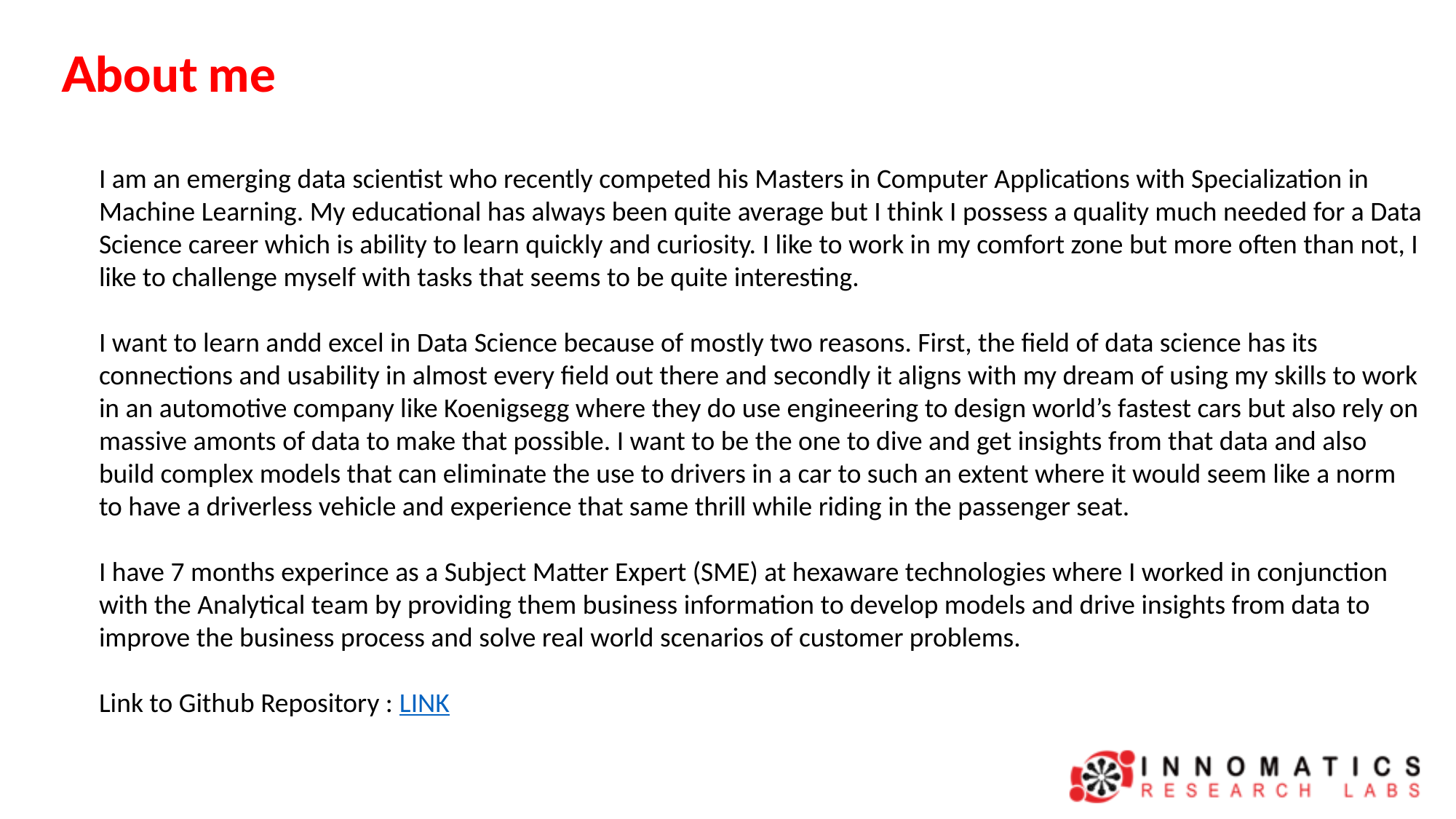

About me
I am an emerging data scientist who recently competed his Masters in Computer Applications with Specialization in Machine Learning. My educational has always been quite average but I think I possess a quality much needed for a Data Science career which is ability to learn quickly and curiosity. I like to work in my comfort zone but more often than not, I like to challenge myself with tasks that seems to be quite interesting.

I want to learn andd excel in Data Science because of mostly two reasons. First, the field of data science has its connections and usability in almost every field out there and secondly it aligns with my dream of using my skills to work in an automotive company like Koenigsegg where they do use engineering to design world’s fastest cars but also rely on massive amonts of data to make that possible. I want to be the one to dive and get insights from that data and also build complex models that can eliminate the use to drivers in a car to such an extent where it would seem like a norm to have a driverless vehicle and experience that same thrill while riding in the passenger seat.

I have 7 months experince as a Subject Matter Expert (SME) at hexaware technologies where I worked in conjunction with the Analytical team by providing them business information to develop models and drive insights from data to improve the business process and solve real world scenarios of customer problems.

Link to Github Repository : LINK